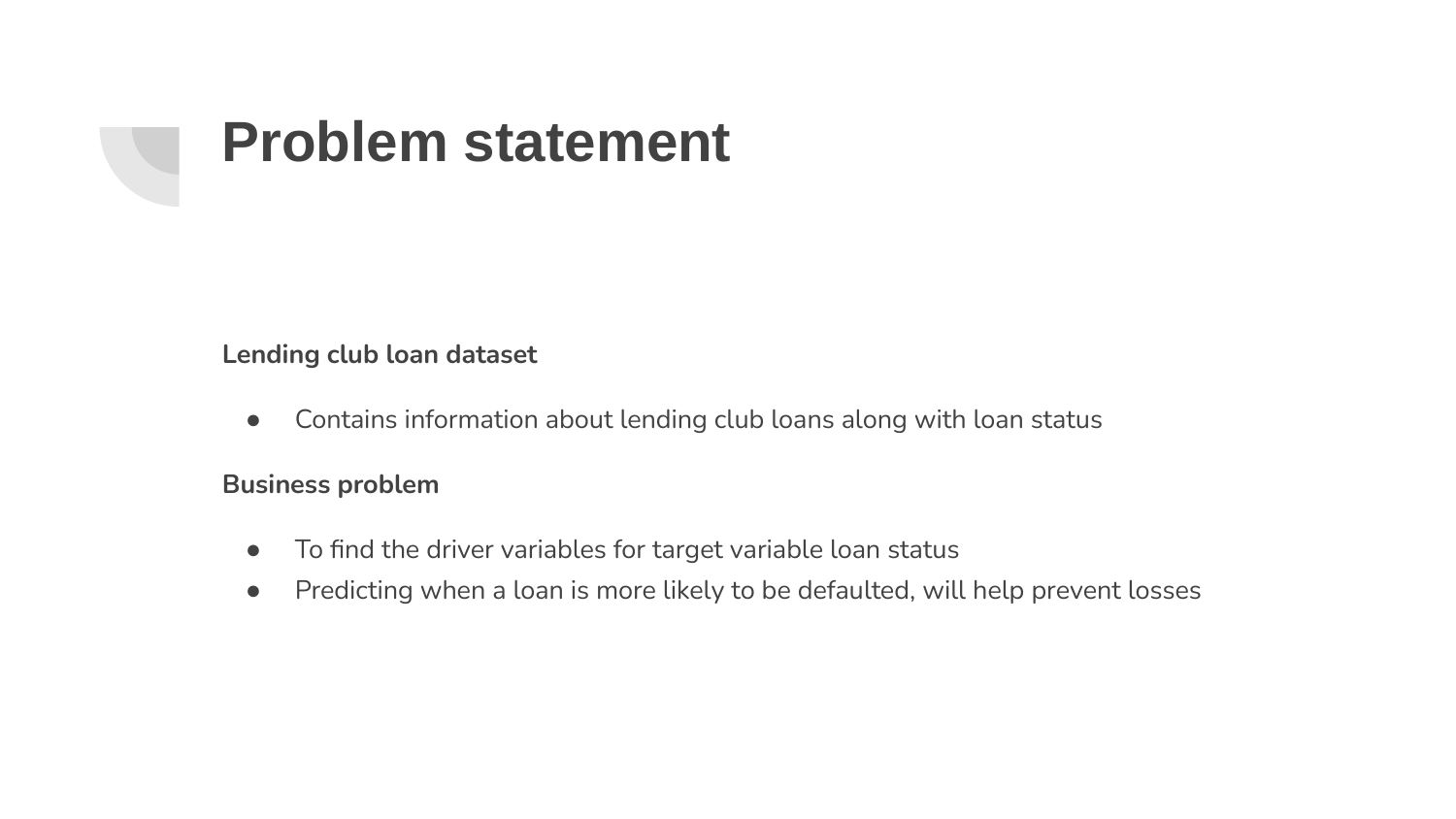

# Problem statement
Lending club loan dataset
Contains information about lending club loans along with loan status
Business problem
To find the driver variables for target variable loan status
Predicting when a loan is more likely to be defaulted, will help prevent losses